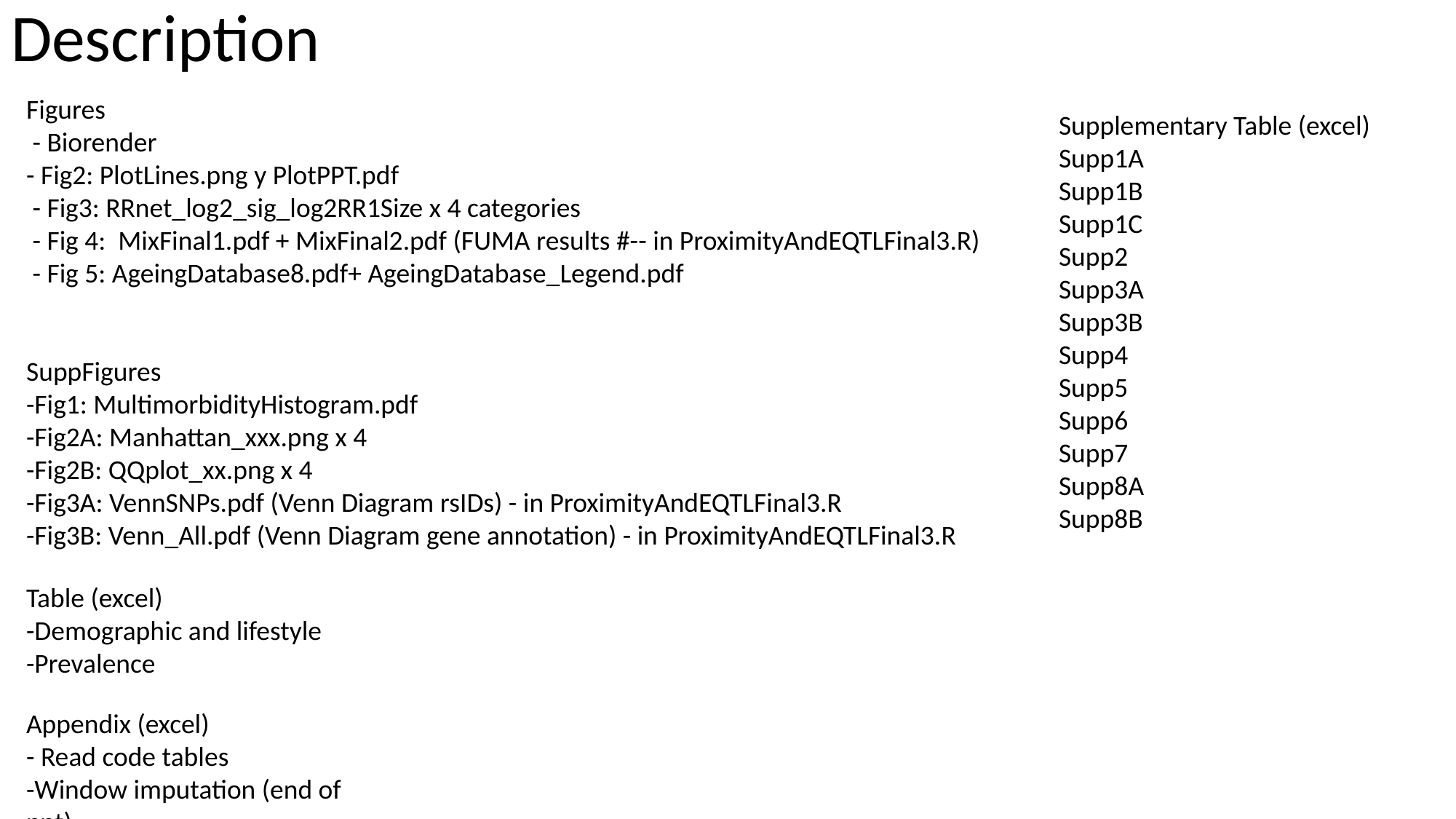

# Description
Figures
 - Biorender
- Fig2: PlotLines.png y PlotPPT.pdf
 - Fig3: RRnet_log2_sig_log2RR1Size x 4 categories
 - Fig 4:  MixFinal1.pdf + MixFinal2.pdf (FUMA results #-- in ProximityAndEQTLFinal3.R)
 - Fig 5: AgeingDatabase8.pdf+ AgeingDatabase_Legend.pdf

SuppFigures
-Fig1: MultimorbidityHistogram.pdf
-Fig2A: Manhattan_xxx.png x 4
-Fig2B: QQplot_xx.png x 4
-Fig3A: VennSNPs.pdf (Venn Diagram rsIDs) - in ProximityAndEQTLFinal3.R
-Fig3B: Venn_All.pdf (Venn Diagram gene annotation) - in ProximityAndEQTLFinal3.R
Supplementary Table (excel)
Supp1A
Supp1B
Supp1C
Supp2
Supp3A
Supp3B
Supp4
Supp5
Supp6
Supp7
Supp8A
Supp8B
Table (excel)
-Demographic and lifestyle
-Prevalence
Appendix (excel)
- Read code tables
-Window imputation (end of ppt)
-Legend categories ICD10